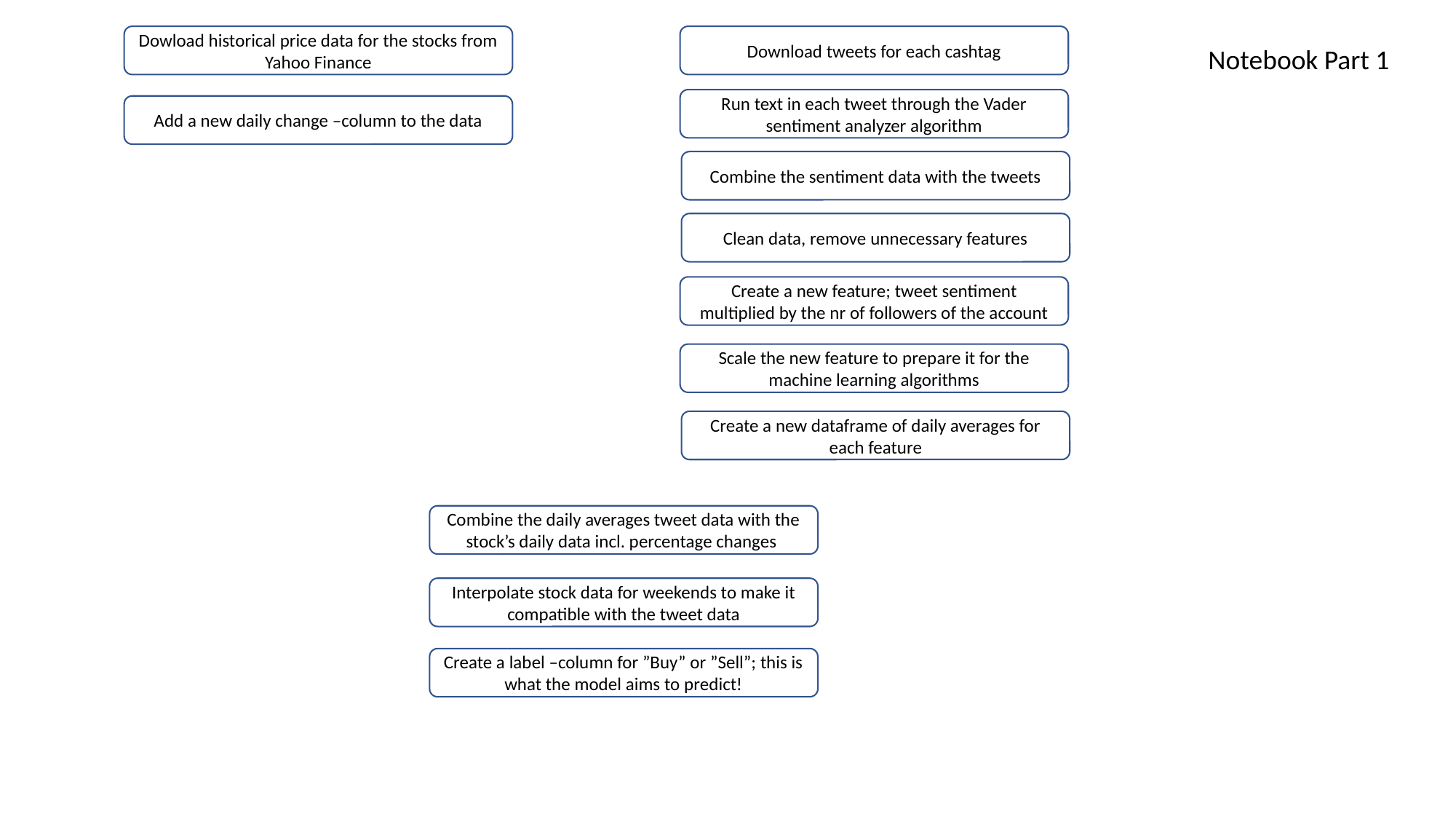

Dowload historical price data for the stocks from Yahoo Finance
Download tweets for each cashtag
Notebook Part 1
Run text in each tweet through the Vader sentiment analyzer algorithm
Add a new daily change –column to the data
Combine the sentiment data with the tweets
Clean data, remove unnecessary features
Create a new feature; tweet sentiment multiplied by the nr of followers of the account
Scale the new feature to prepare it for the machine learning algorithms
Create a new dataframe of daily averages for each feature
Combine the daily averages tweet data with the stock’s daily data incl. percentage changes
Interpolate stock data for weekends to make it compatible with the tweet data
Create a label –column for ”Buy” or ”Sell”; this is what the model aims to predict!